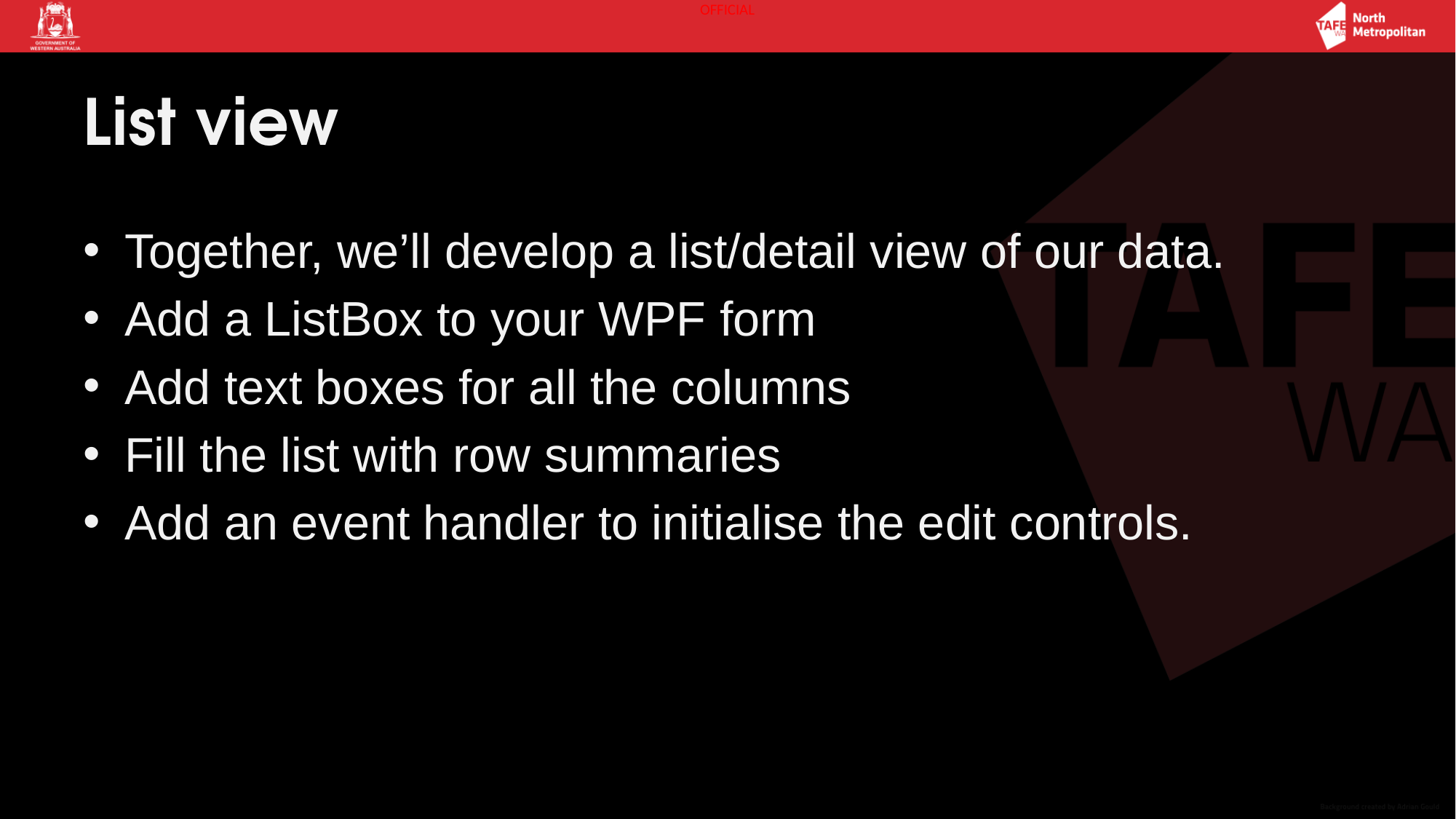

# List view
Together, we’ll develop a list/detail view of our data.
Add a ListBox to your WPF form
Add text boxes for all the columns
Fill the list with row summaries
Add an event handler to initialise the edit controls.